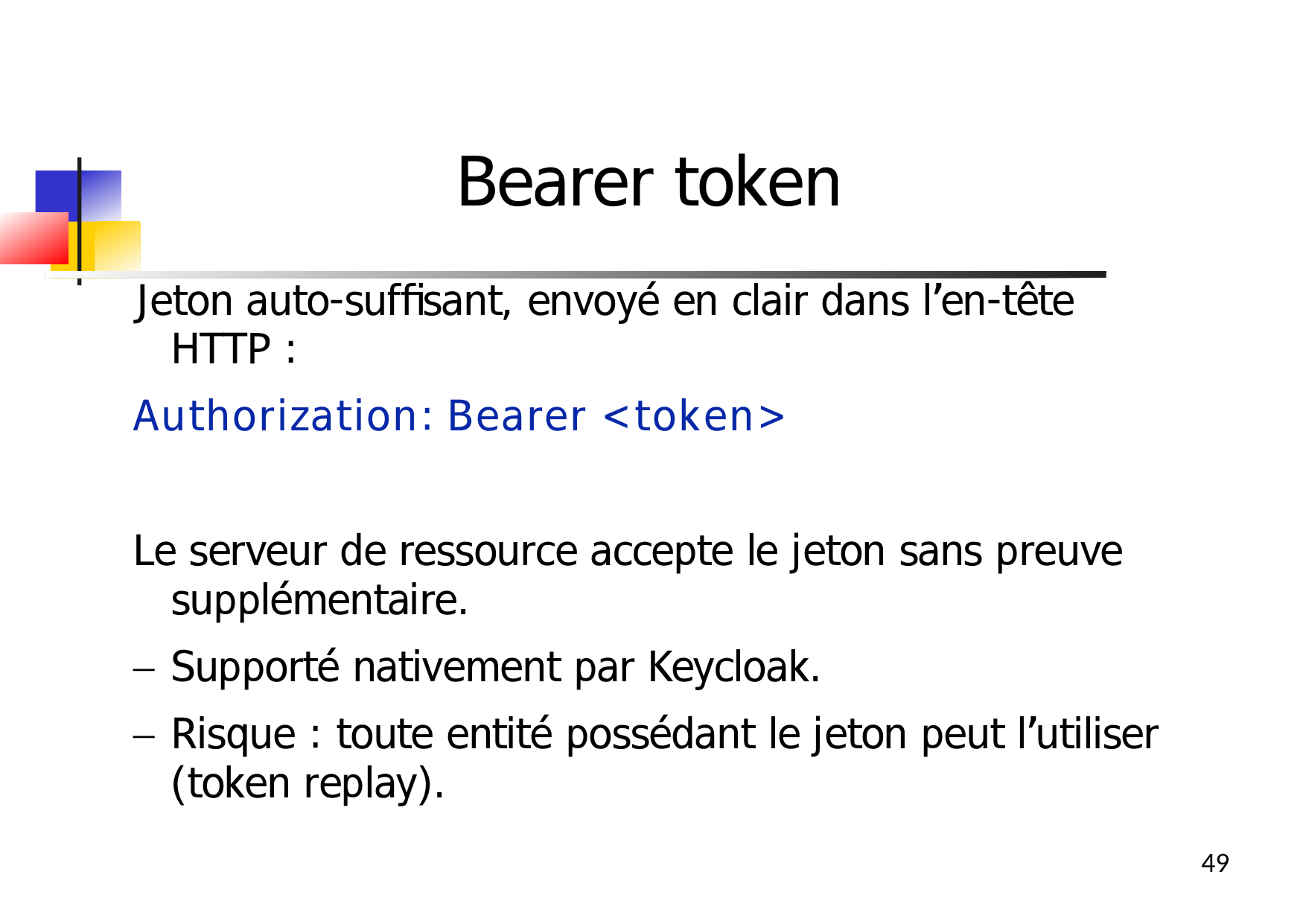

Bearer token
Jeton auto-suffisant, envoyé en clair dans l’en-tête HTTP :
Authorization: Bearer <token>

Le serveur de ressource accepte le jeton sans preuve supplémentaire.
Supporté nativement par Keycloak.
Risque : toute entité possédant le jeton peut l’utiliser (token replay).